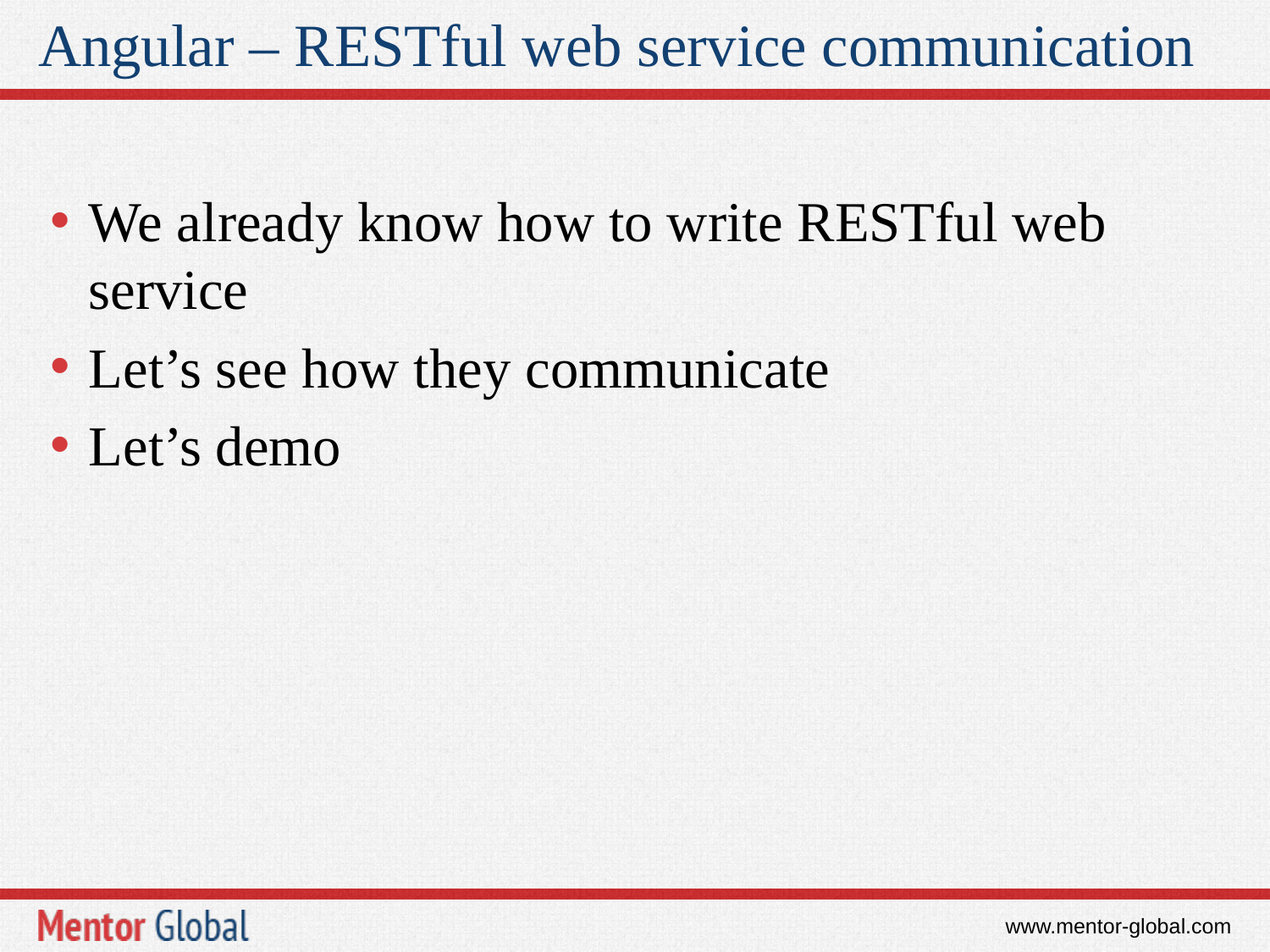

# Angular – RESTful web service communication
We already know how to write RESTful web service
Let’s see how they communicate
Let’s demo